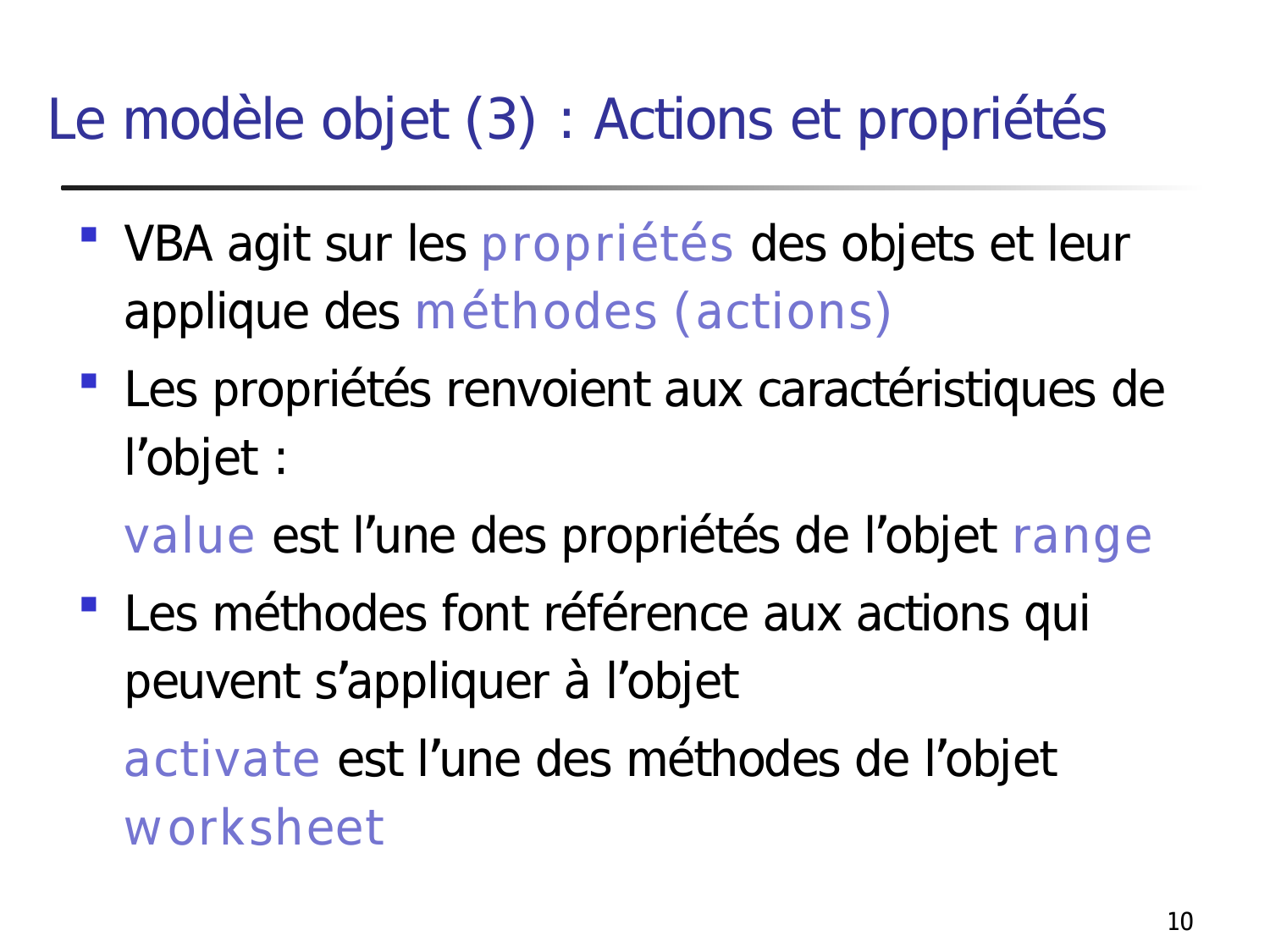

# Le modèle objet (3) : Actions et propriétés
VBA agit sur les propriétés des objets et leur applique des méthodes (actions)
Les propriétés renvoient aux caractéristiques de l’objet :
	value est l’une des propriétés de l’objet range
Les méthodes font référence aux actions qui peuvent s’appliquer à l’objet
	activate est l’une des méthodes de l’objet worksheet
10